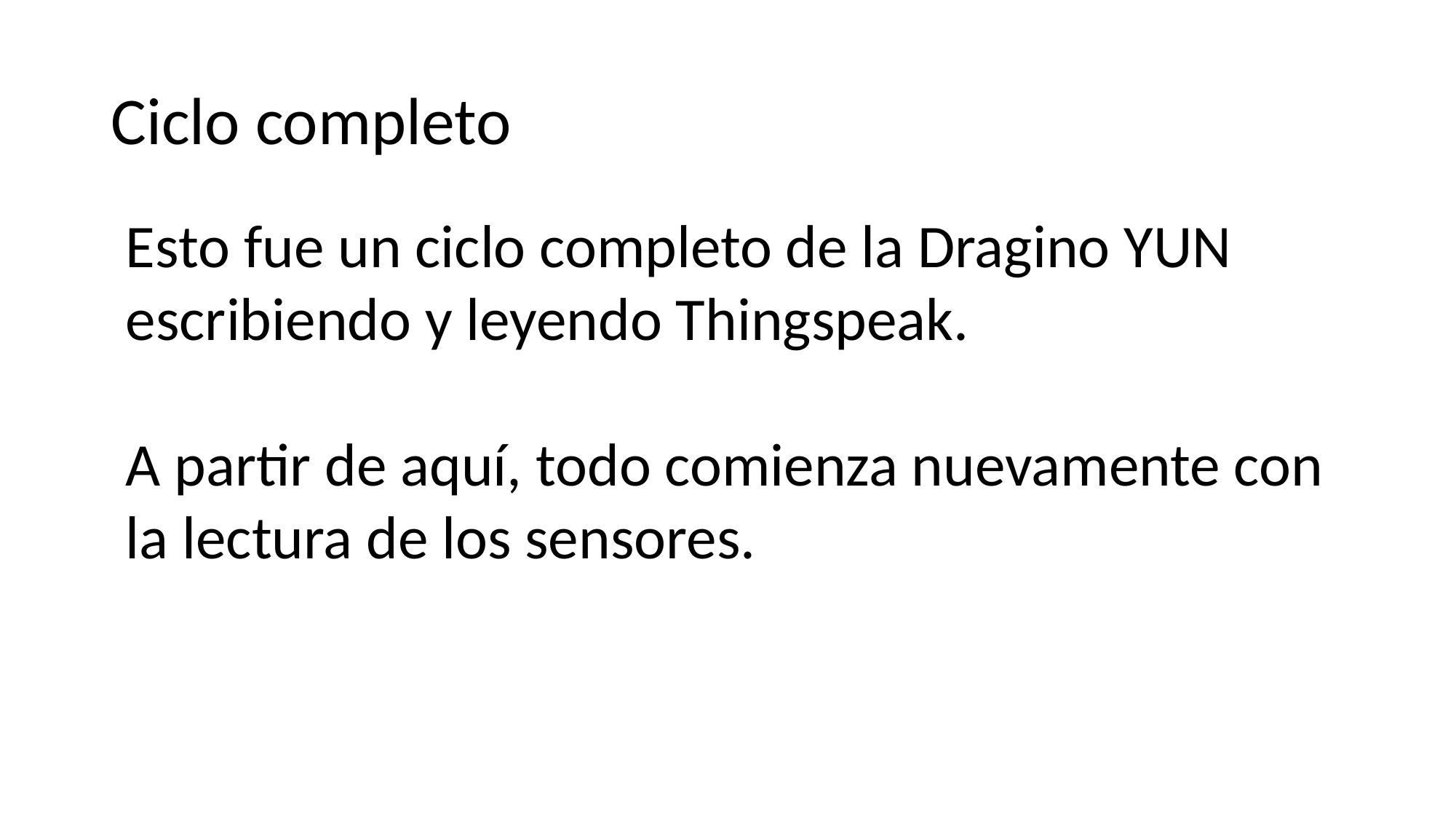

# Ciclo completo
Esto fue un ciclo completo de la Dragino YUN escribiendo y leyendo Thingspeak.

A partir de aquí, todo comienza nuevamente con la lectura de los sensores.